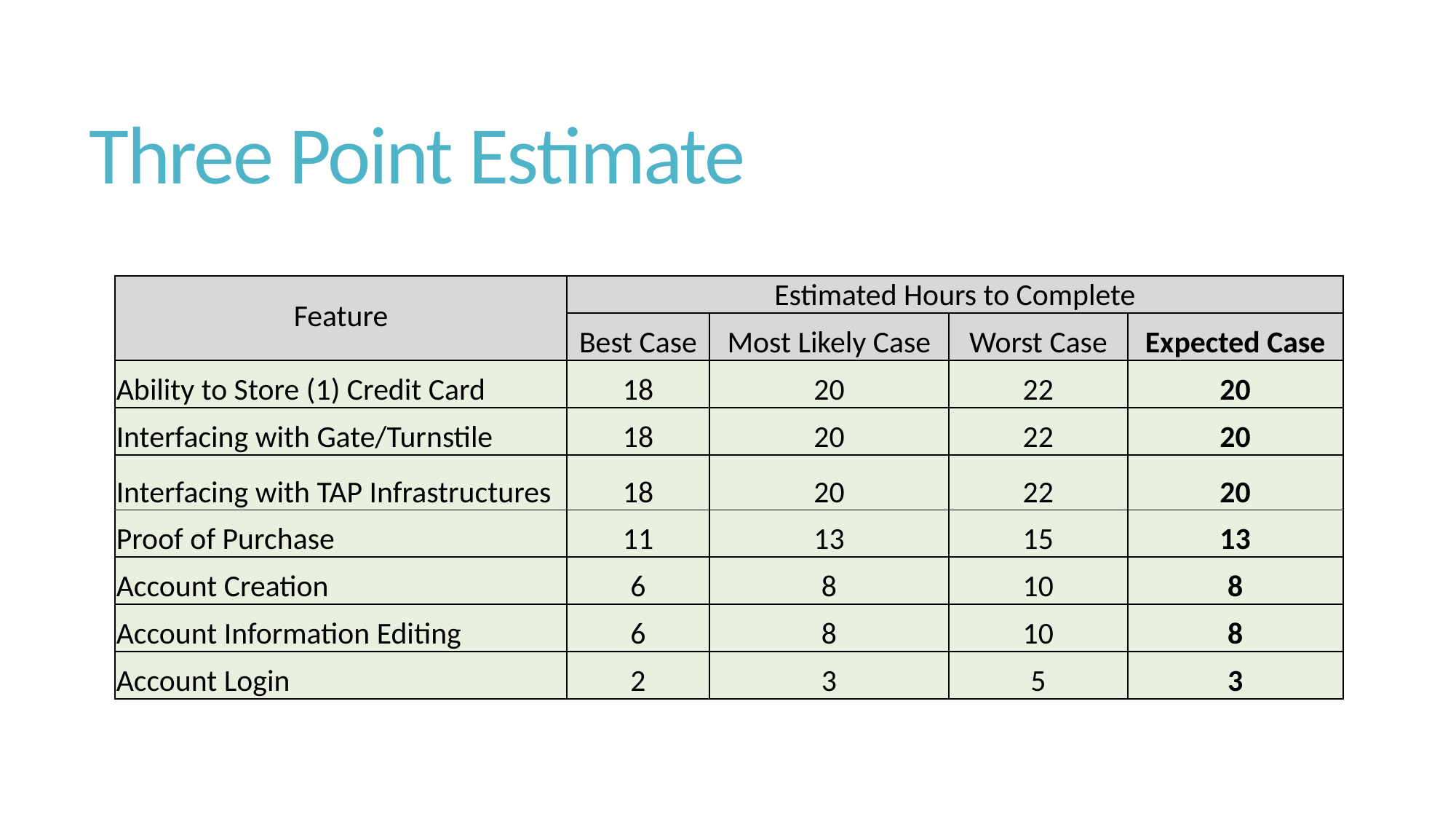

# Three Point Estimate
| Feature | Estimated Hours to Complete |  |  |  |
| --- | --- | --- | --- | --- |
|  | Best Case | Most Likely Case | Worst Case | Expected Case |
| Ability to Store (1) Credit Card | 18 | 20 | 22 | 20 |
| Interfacing with Gate/Turnstile | 18 | 20 | 22 | 20 |
| Interfacing with TAP Infrastructures | 18 | 20 | 22 | 20 |
| Proof of Purchase | 11 | 13 | 15 | 13 |
| Account Creation | 6 | 8 | 10 | 8 |
| Account Information Editing | 6 | 8 | 10 | 8 |
| Account Login | 2 | 3 | 5 | 3 |